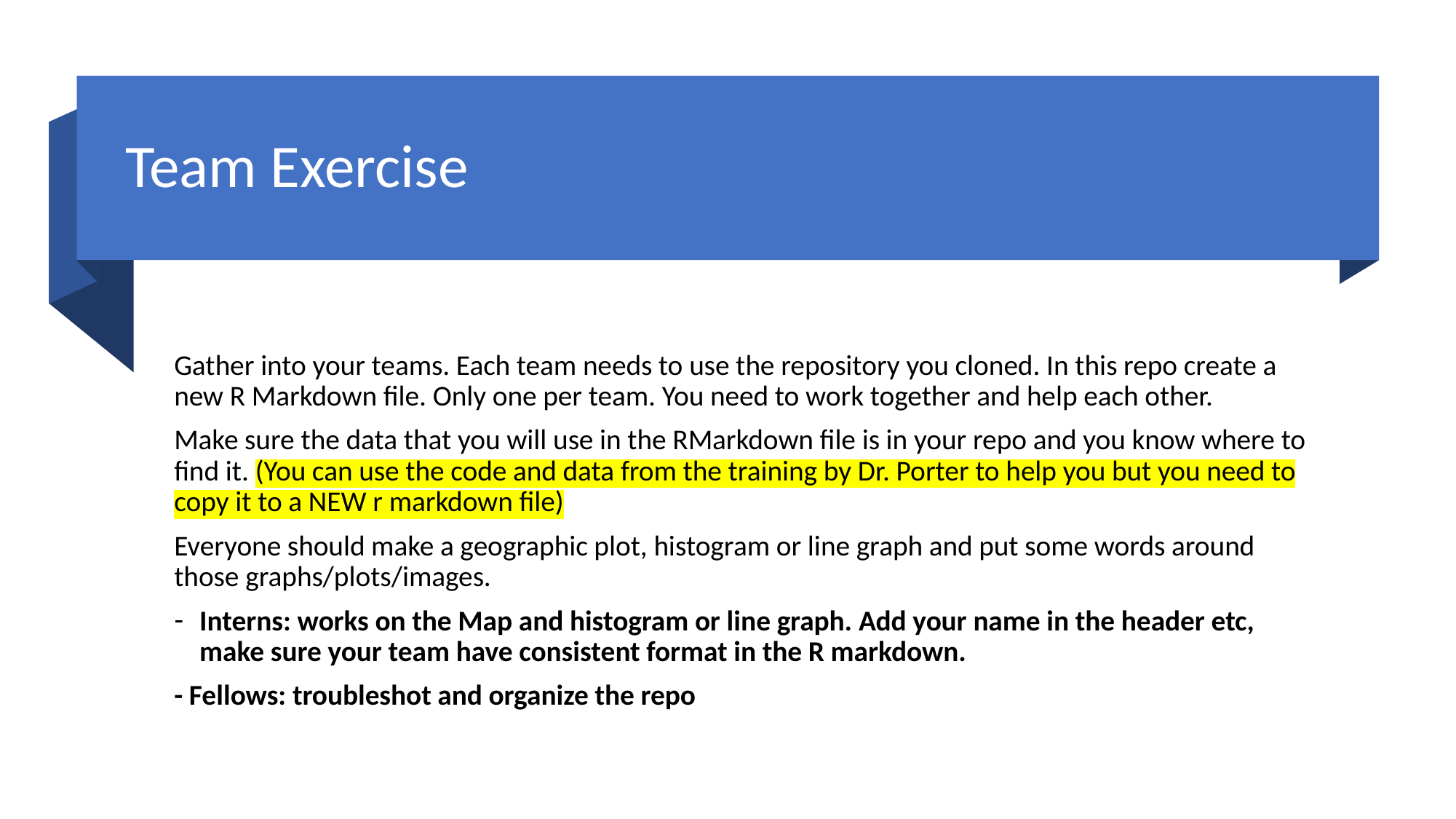

# Team Exercise

Gather into your teams. Each team needs to use the repository you cloned. In this repo create a new R Markdown file. Only one per team. You need to work together and help each other.
Make sure the data that you will use in the RMarkdown file is in your repo and you know where to find it. (You can use the code and data from the training by Dr. Porter to help you but you need to copy it to a NEW r markdown file)
Everyone should make a geographic plot, histogram or line graph and put some words around those graphs/plots/images.
Interns: works on the Map and histogram or line graph. Add your name in the header etc, make sure your team have consistent format in the R markdown.
- Fellows: troubleshot and organize the repo